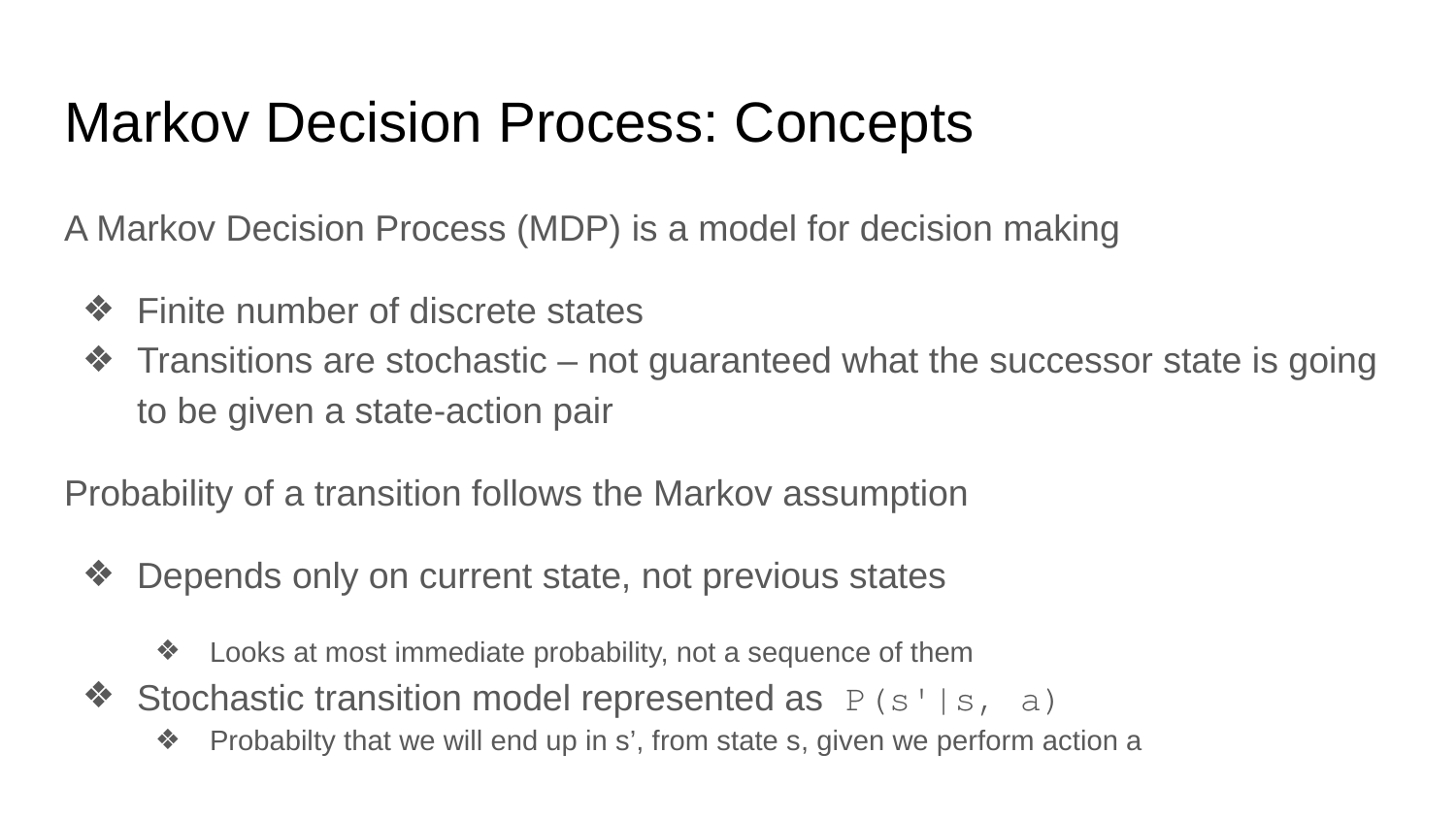

# Markov Decision Process: Concepts
A Markov Decision Process (MDP) is a model for decision making
Finite number of discrete states
Transitions are stochastic – not guaranteed what the successor state is going to be given a state-action pair
Probability of a transition follows the Markov assumption
Depends only on current state, not previous states
Looks at most immediate probability, not a sequence of them
Stochastic transition model represented as P(s'|s, a)
Probabilty that we will end up in s’, from state s, given we perform action a